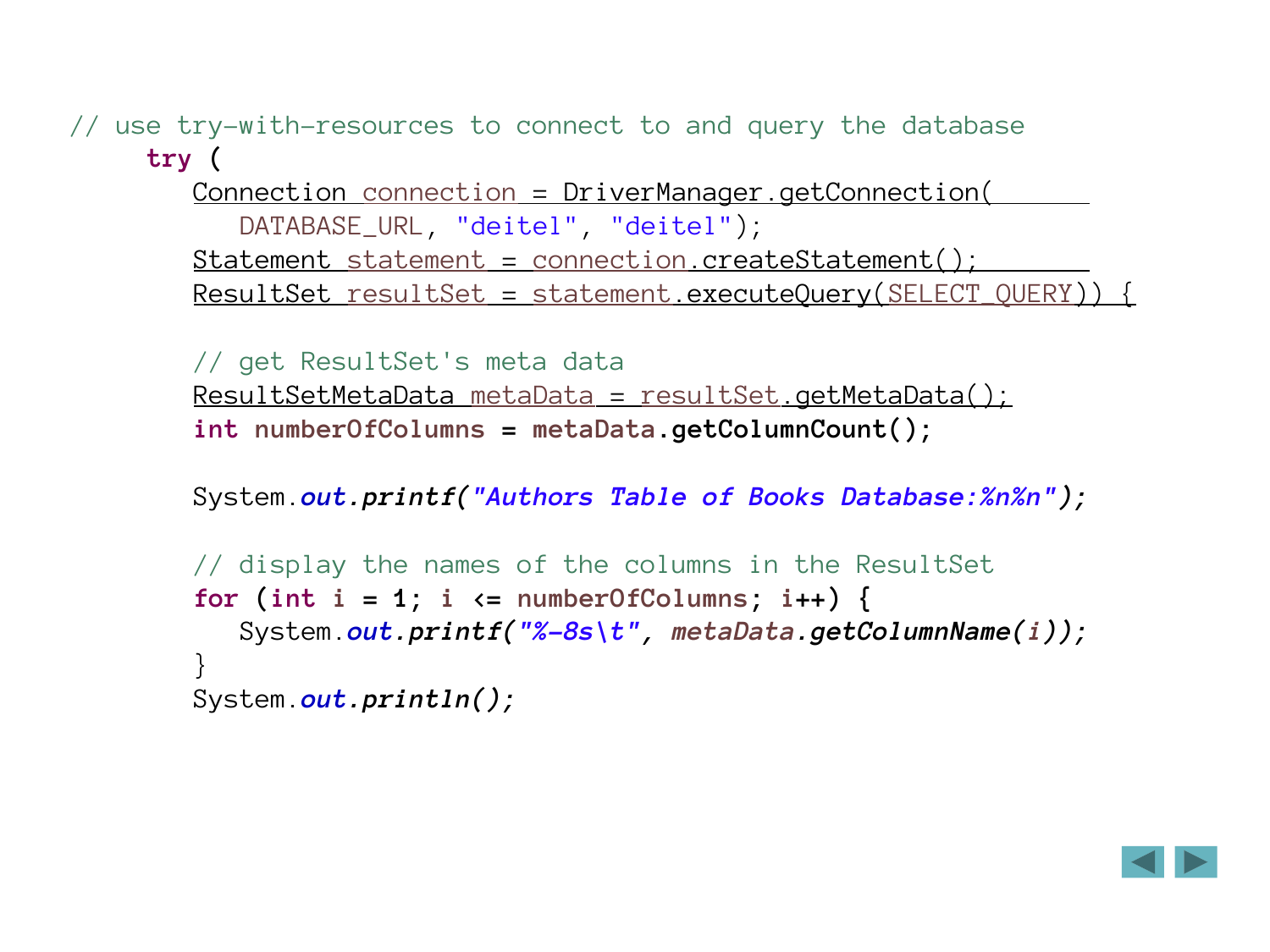

// use try-with-resources to connect to and query the database
      try (
         Connection connection = DriverManager.getConnection(
            DATABASE_URL, "deitel", "deitel");
         Statement statement = connection.createStatement();
         ResultSet resultSet = statement.executeQuery(SELECT_QUERY)) {

         // get ResultSet's meta data
         ResultSetMetaData metaData = resultSet.getMetaData();
         int numberOfColumns = metaData.getColumnCount();

         System.out.printf("Authors Table of Books Database:%n%n");

         // display the names of the columns in the ResultSet
         for (int i = 1; i <= numberOfColumns; i++) {
            System.out.printf("%-8s\t", metaData.getColumnName(i));
         }
         System.out.println();